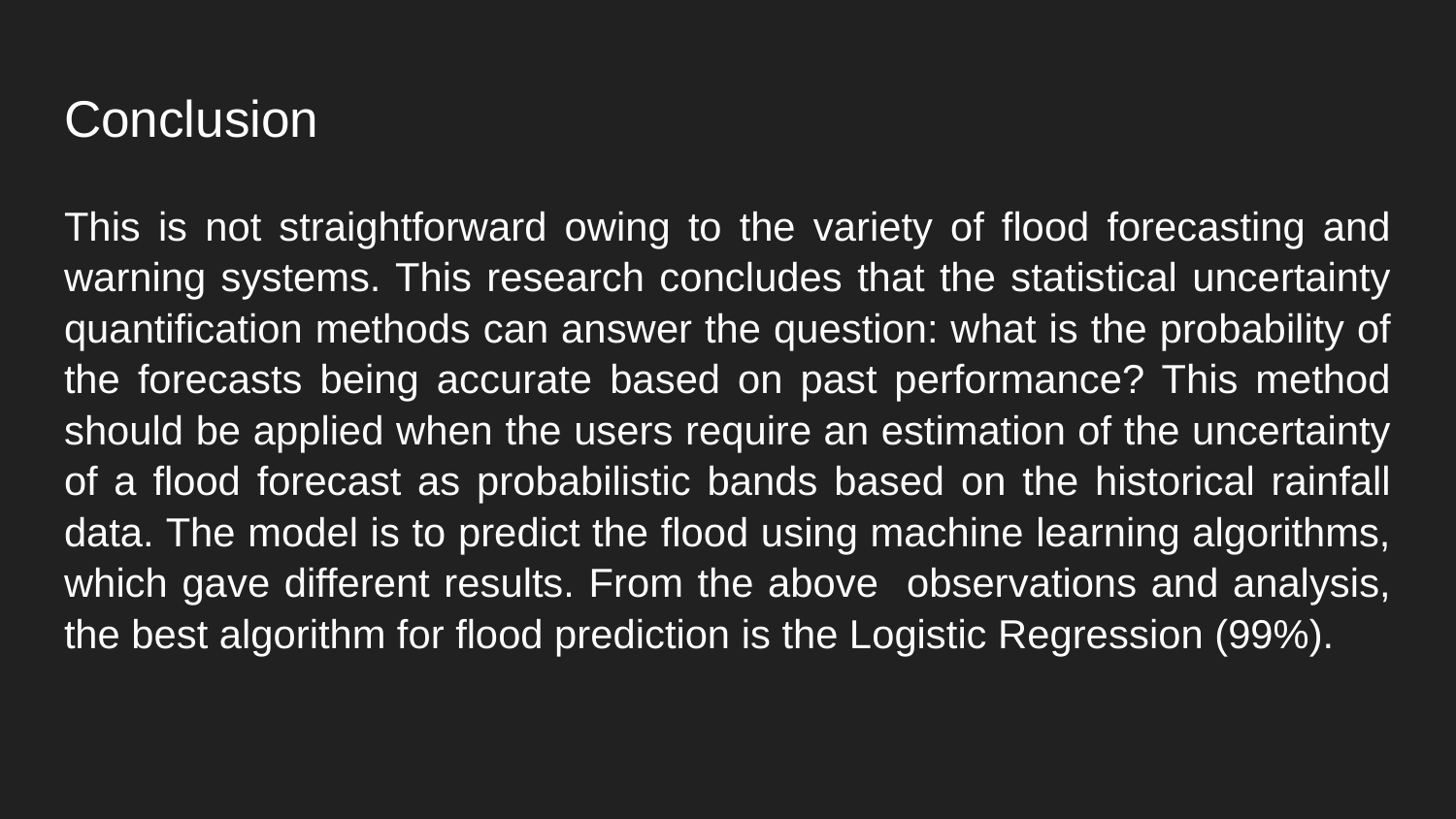

# Conclusion
This is not straightforward owing to the variety of flood forecasting and warning systems. This research concludes that the statistical uncertainty quantification methods can answer the question: what is the probability of the forecasts being accurate based on past performance? This method should be applied when the users require an estimation of the uncertainty of a flood forecast as probabilistic bands based on the historical rainfall data. The model is to predict the flood using machine learning algorithms, which gave different results. From the above  observations and analysis, the best algorithm for flood prediction is the Logistic Regression (99%).